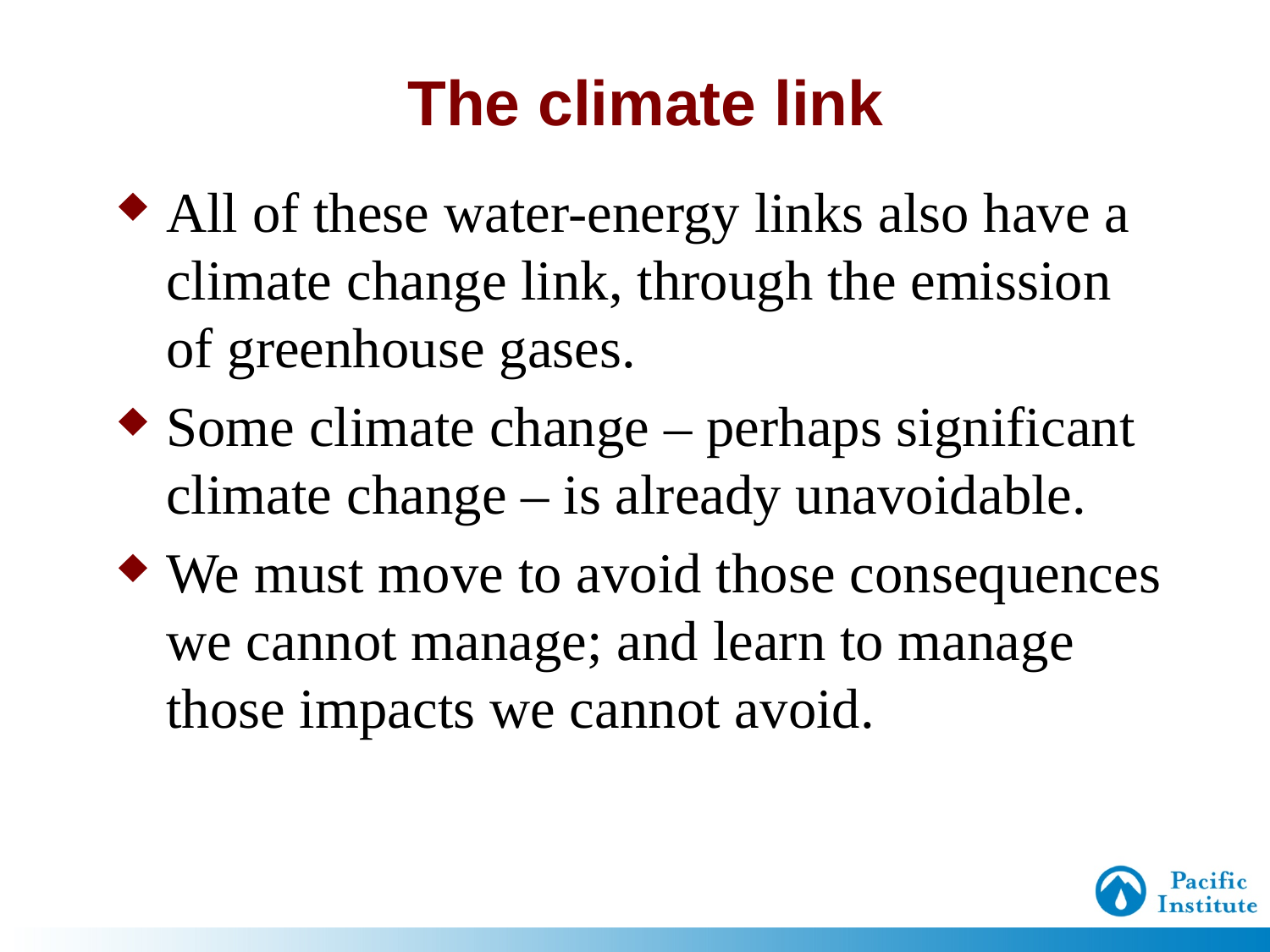

# The climate link
All of these water-energy links also have a climate change link, through the emission of greenhouse gases.
Some climate change – perhaps significant climate change – is already unavoidable.
We must move to avoid those consequences we cannot manage; and learn to manage those impacts we cannot avoid.